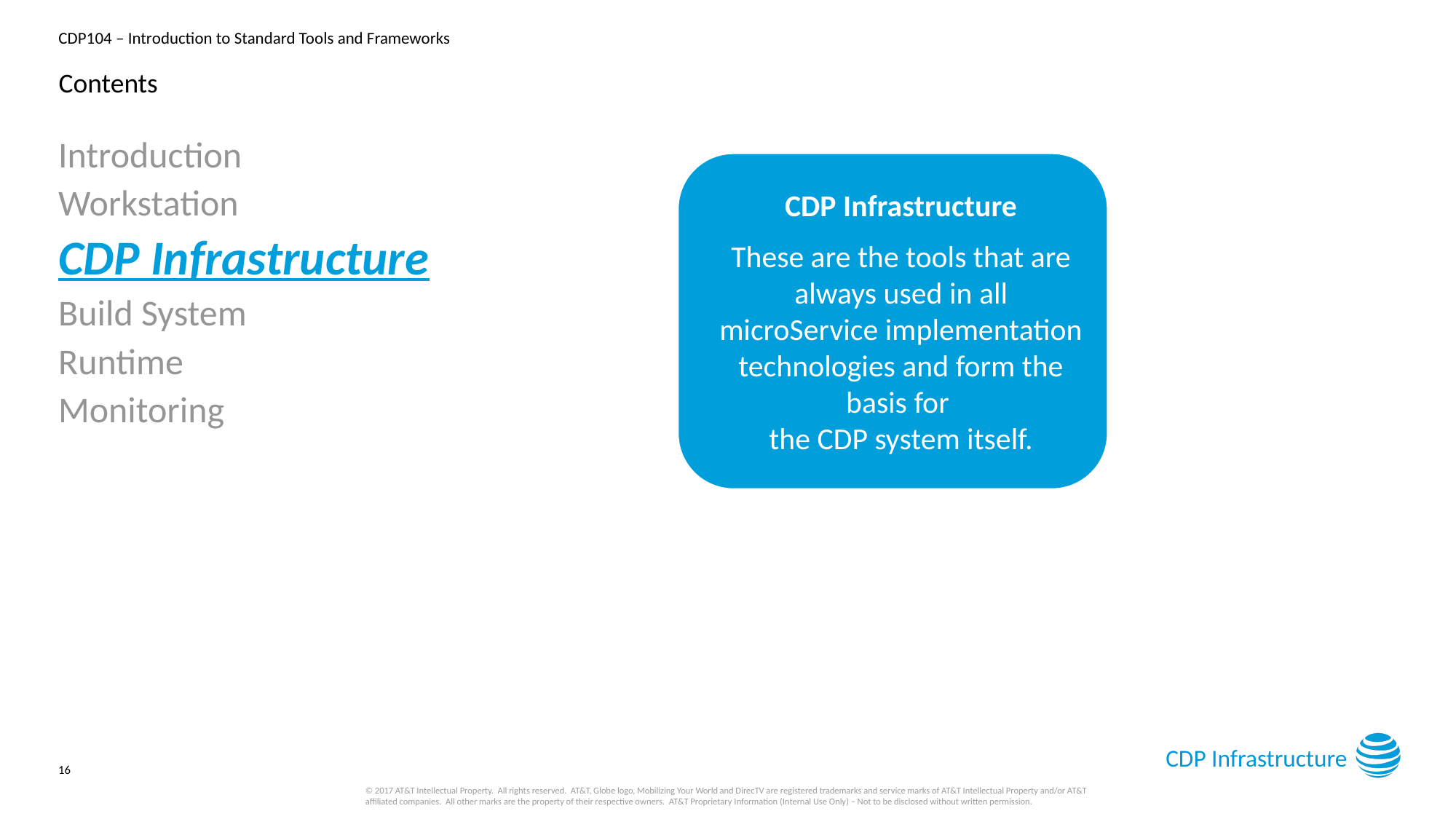

# Contents
Introduction
Workstation
CDP Infrastructure
Build System
Runtime
Monitoring

CDP Infrastructure

These are the tools that are always used in all microService implementation technologies and form the basis for
the CDP system itself.
CDP Infrastructure
16